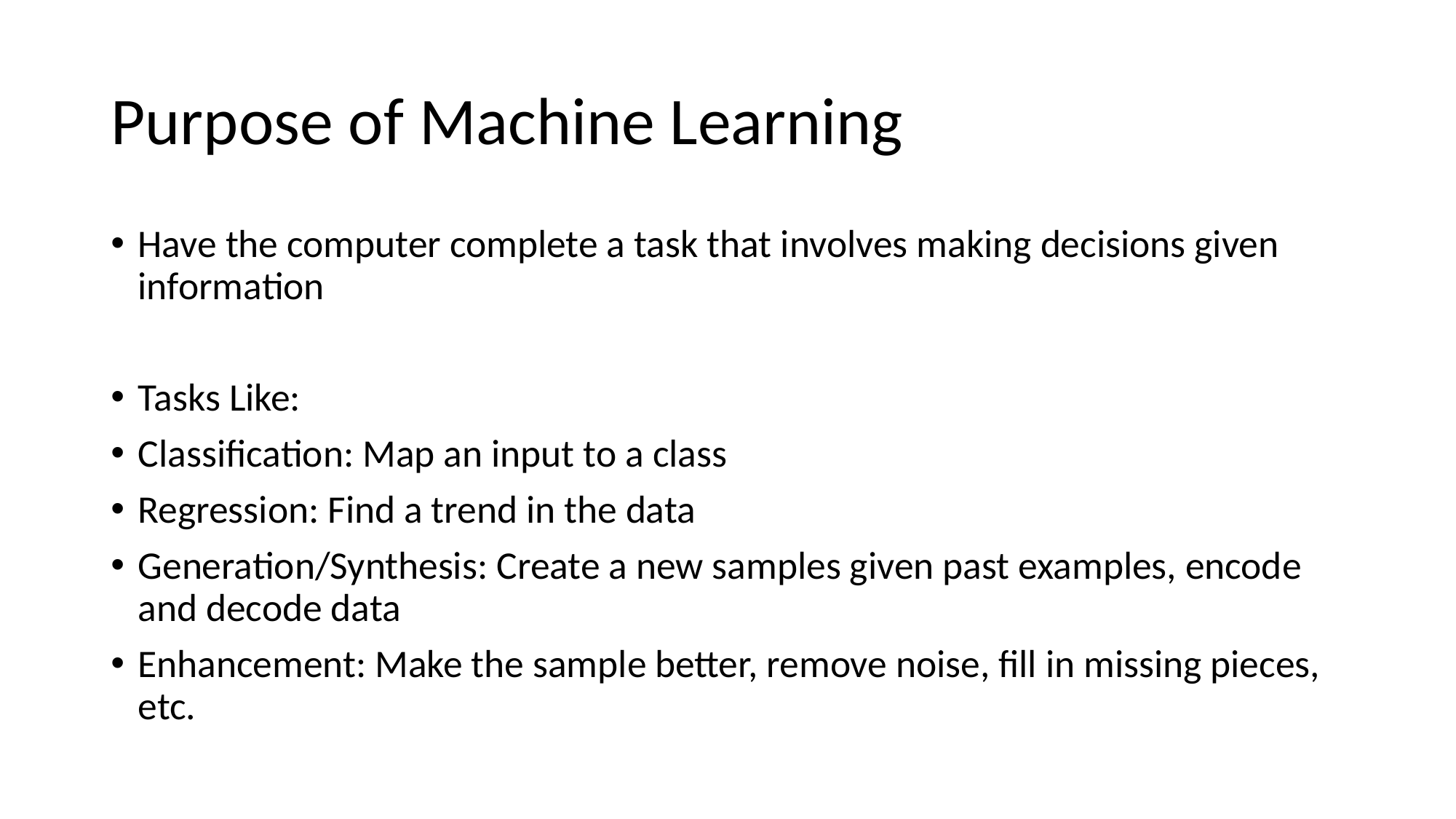

# Purpose of Machine Learning
Have the computer complete a task that involves making decisions given information

Tasks Like:
Classification: Map an input to a class
Regression: Find a trend in the data
Generation/Synthesis: Create a new samples given past examples, encode and decode data
Enhancement: Make the sample better, remove noise, fill in missing pieces, etc.